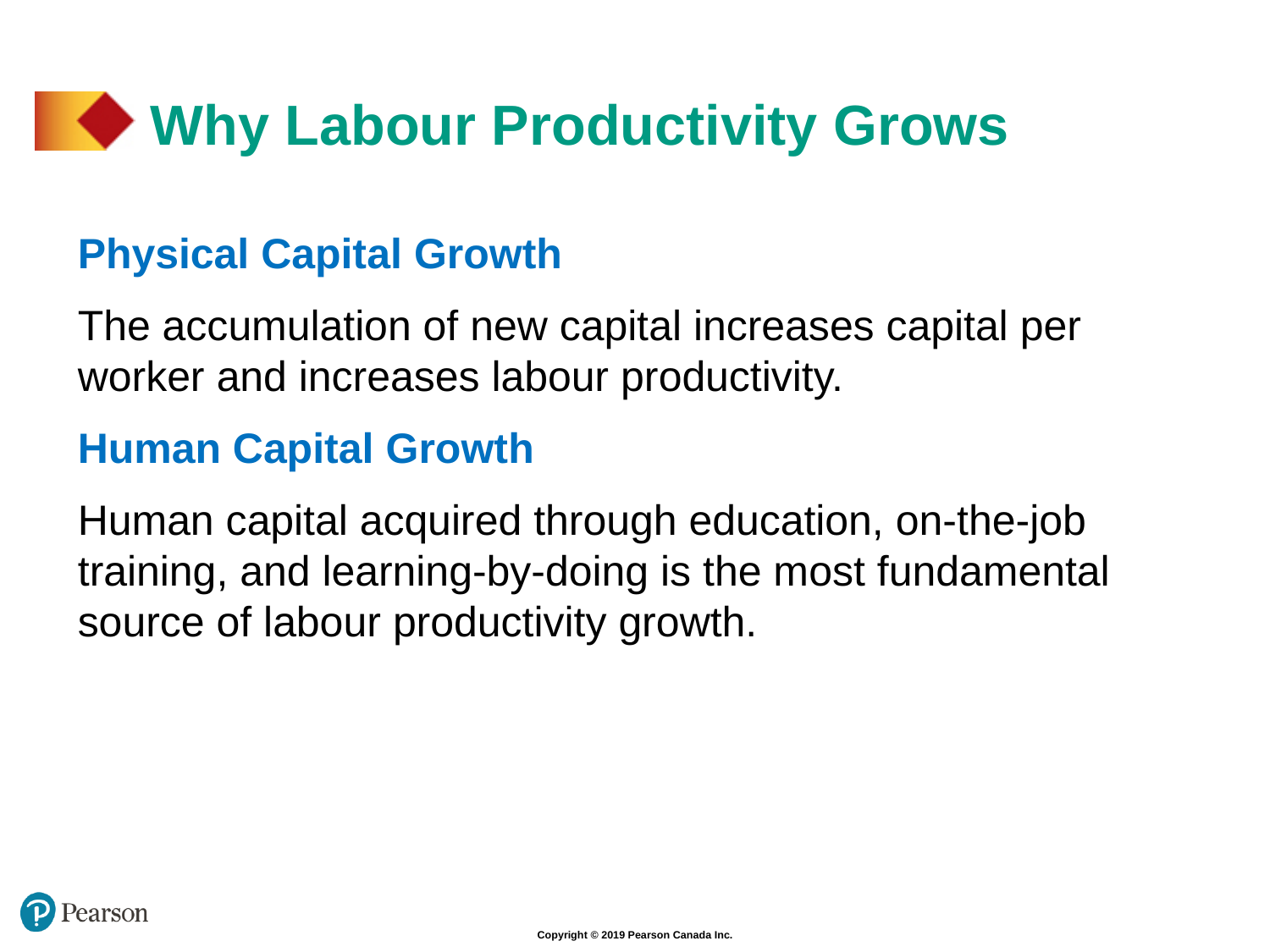

# Why Labour Productivity Grows
Physical Capital Growth
The accumulation of new capital increases capital per worker and increases labour productivity.
Human Capital Growth
Human capital acquired through education, on-the-job training, and learning-by-doing is the most fundamental source of labour productivity growth.